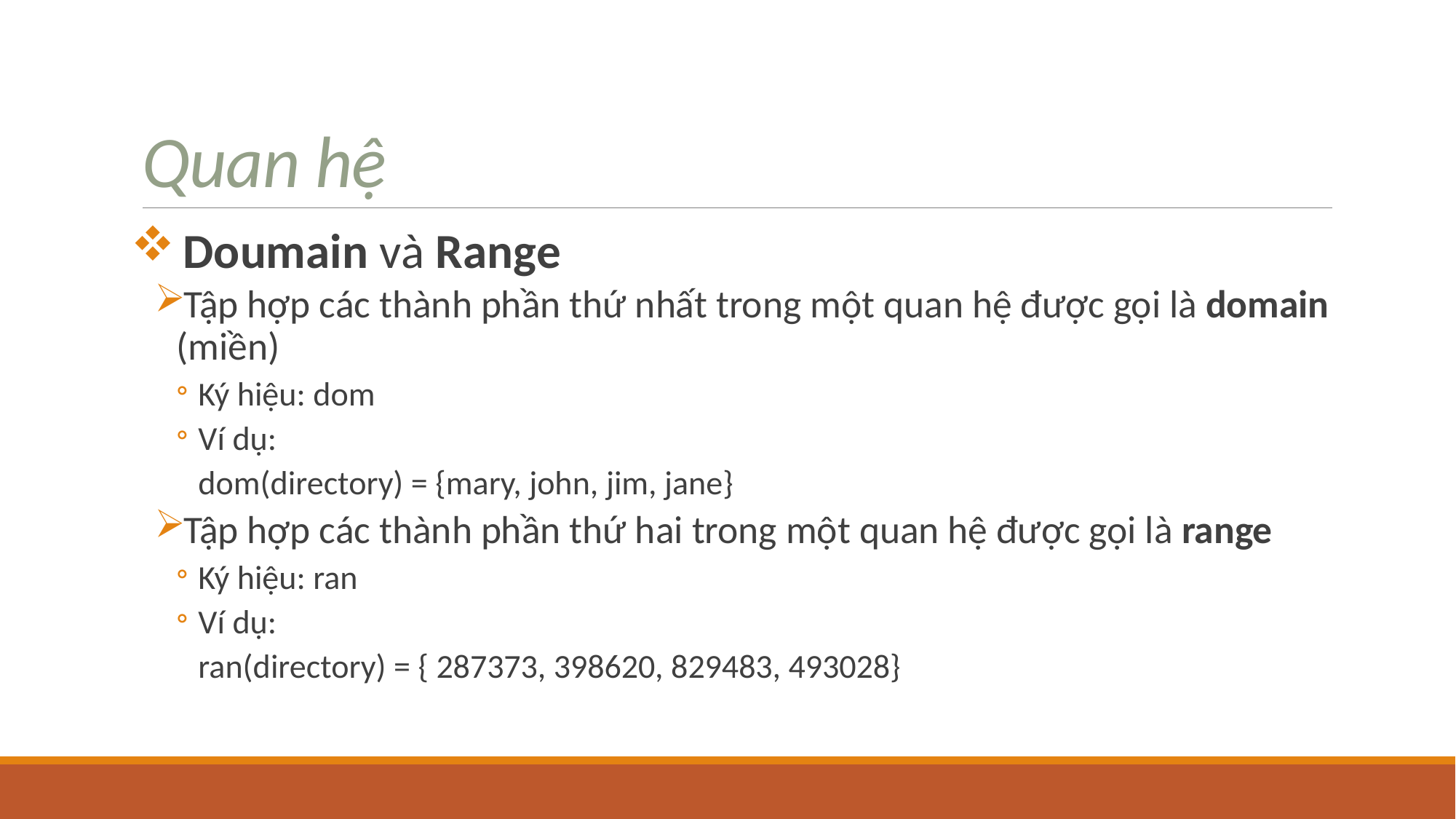

# Quan hệ
 Doumain và Range
Tập hợp các thành phần thứ nhất trong một quan hệ được gọi là domain (miền)
Ký hiệu: dom
Ví dụ:
		dom(directory) = {mary, john, jim, jane}
Tập hợp các thành phần thứ hai trong một quan hệ được gọi là range
Ký hiệu: ran
Ví dụ:
		ran(directory) = { 287373, 398620, 829483, 493028}